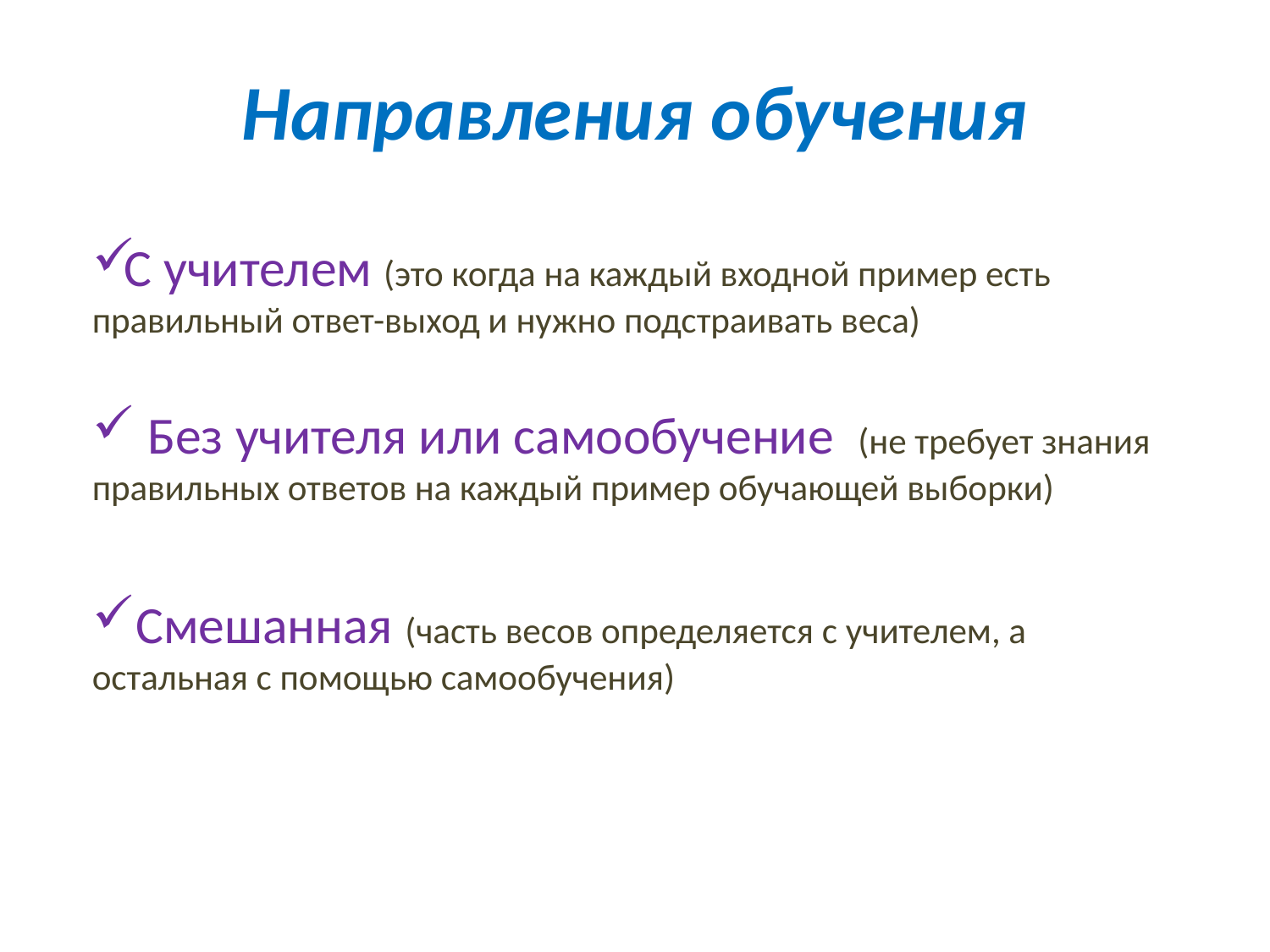

# Направления обучения
С учителем (это когда на каждый входной пример есть правильный ответ-выход и нужно подстраивать веса)

  Без учителя или самообучение  (не требует знания правильных ответов на каждый пример обучающей выборки)

 Смешанная (часть весов определяется с учителем, а остальная с помощью самообучения)